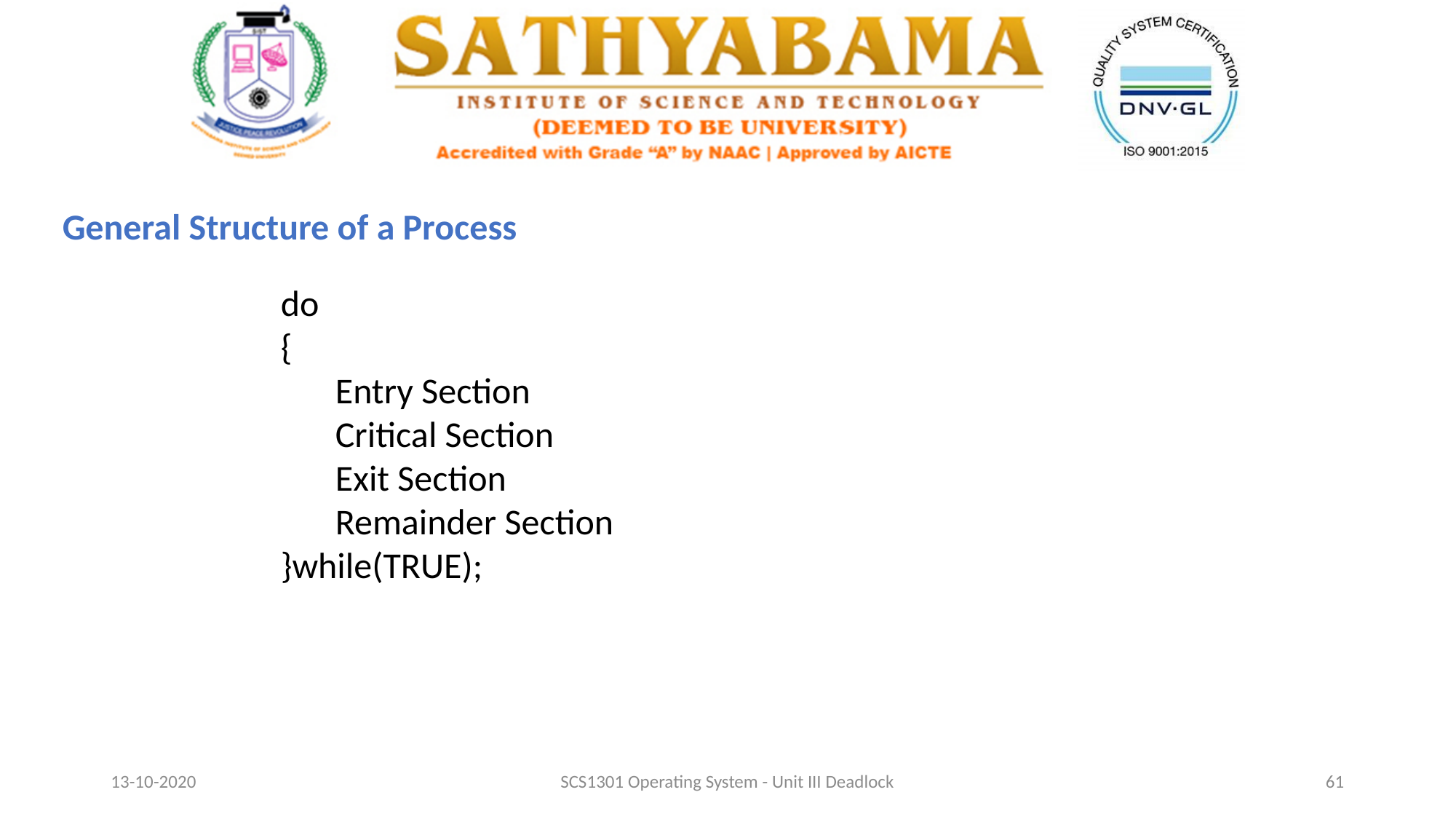

General Structure of a Process

do
{
Entry Section
Critical Section
Exit Section
Remainder Section
}while(TRUE);

13-10-2020
SCS1301 Operating System - Unit III Deadlock
61